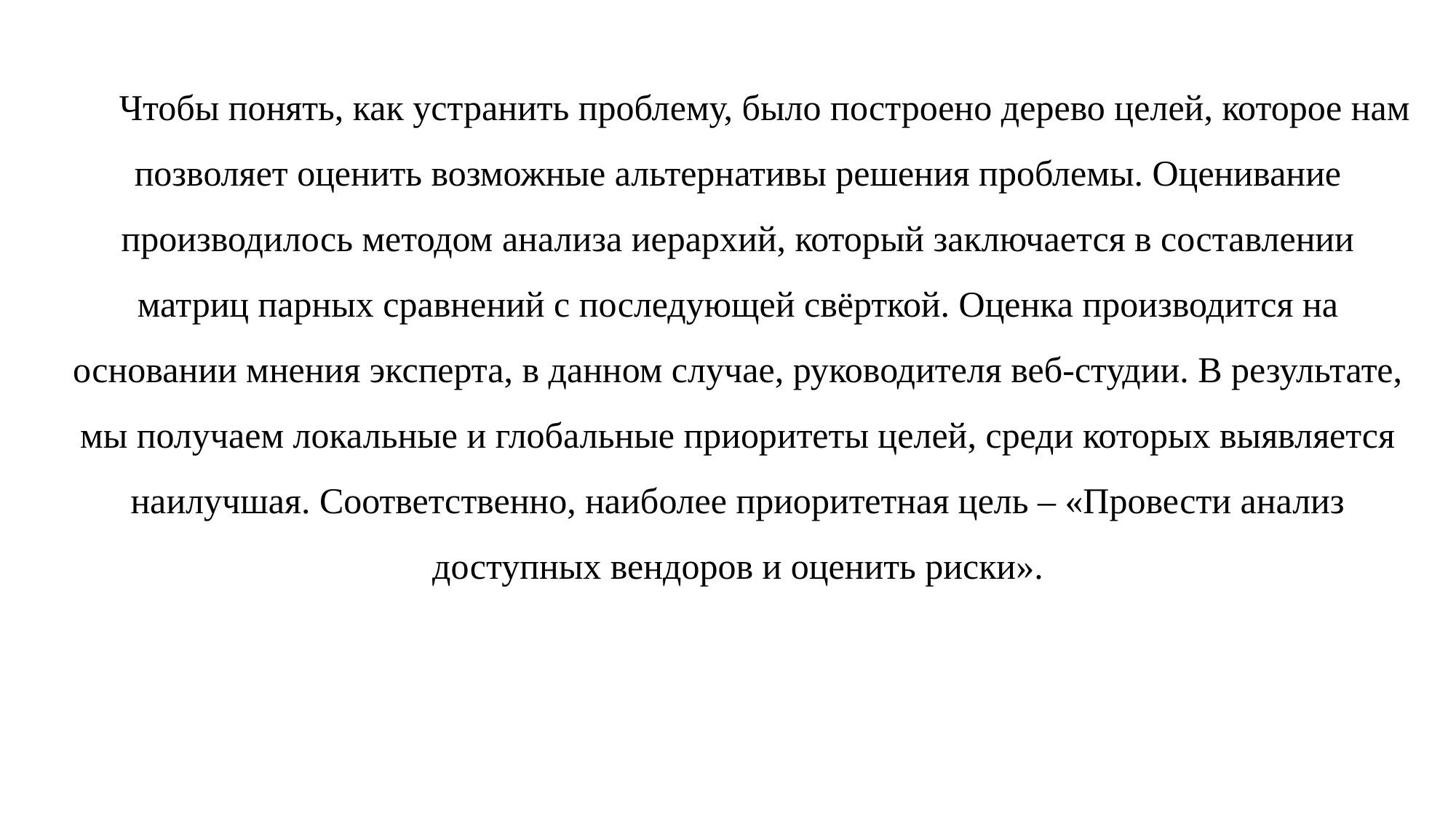

Чтобы понять, как устранить проблему, было построено дерево целей, которое нам позволяет оценить возможные альтернативы решения проблемы. Оценивание производилось методом анализа иерархий, который заключается в составлении матриц парных сравнений с последующей свёрткой. Оценка производится на основании мнения эксперта, в данном случае, руководителя веб-студии. В результате, мы получаем локальные и глобальные приоритеты целей, среди которых выявляется наилучшая. Соответственно, наиболее приоритетная цель – «Провести анализ доступных вендоров и оценить риски».